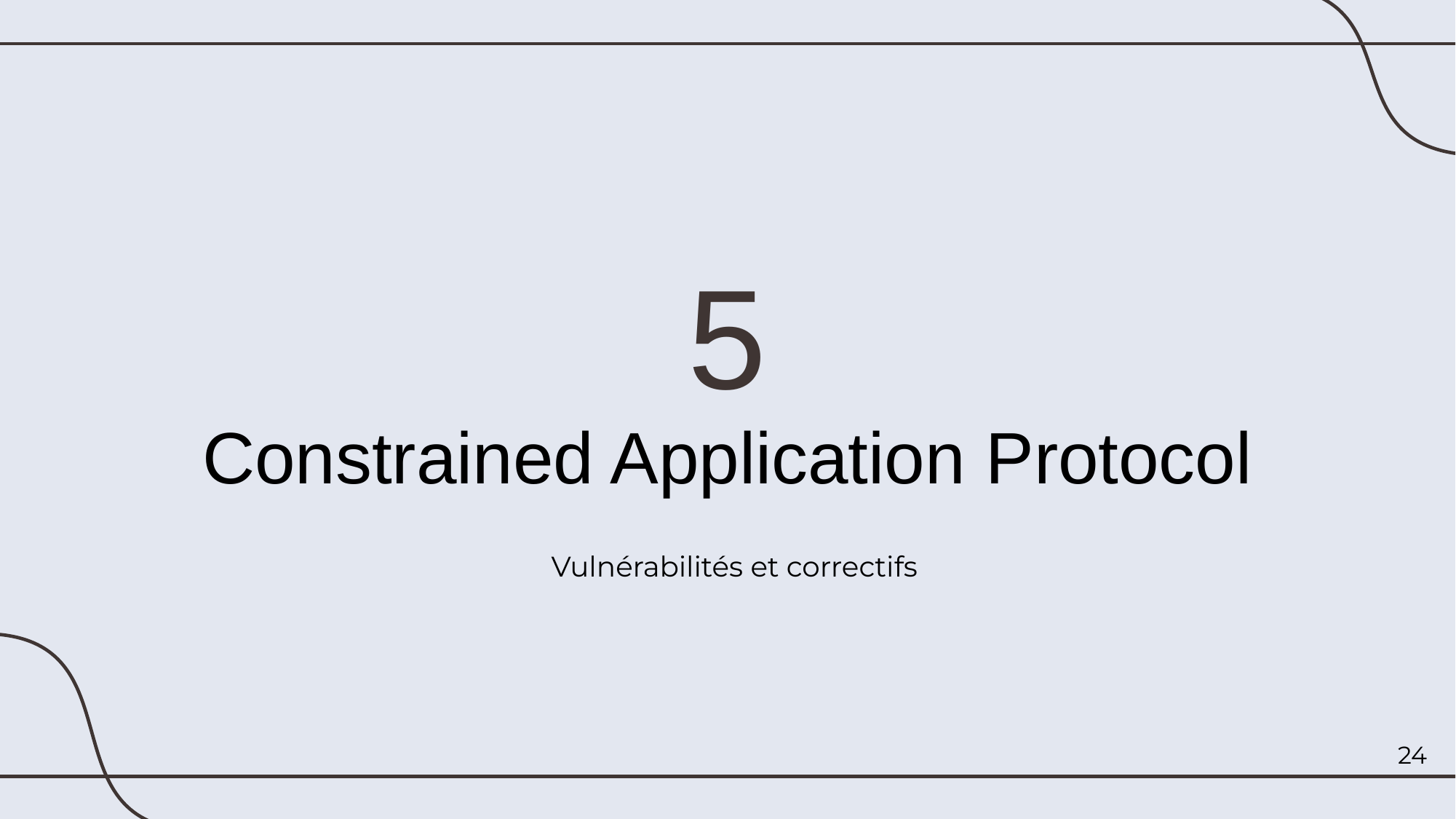

5
# Constrained Application Protocol
Vulnérabilités et correctifs
24